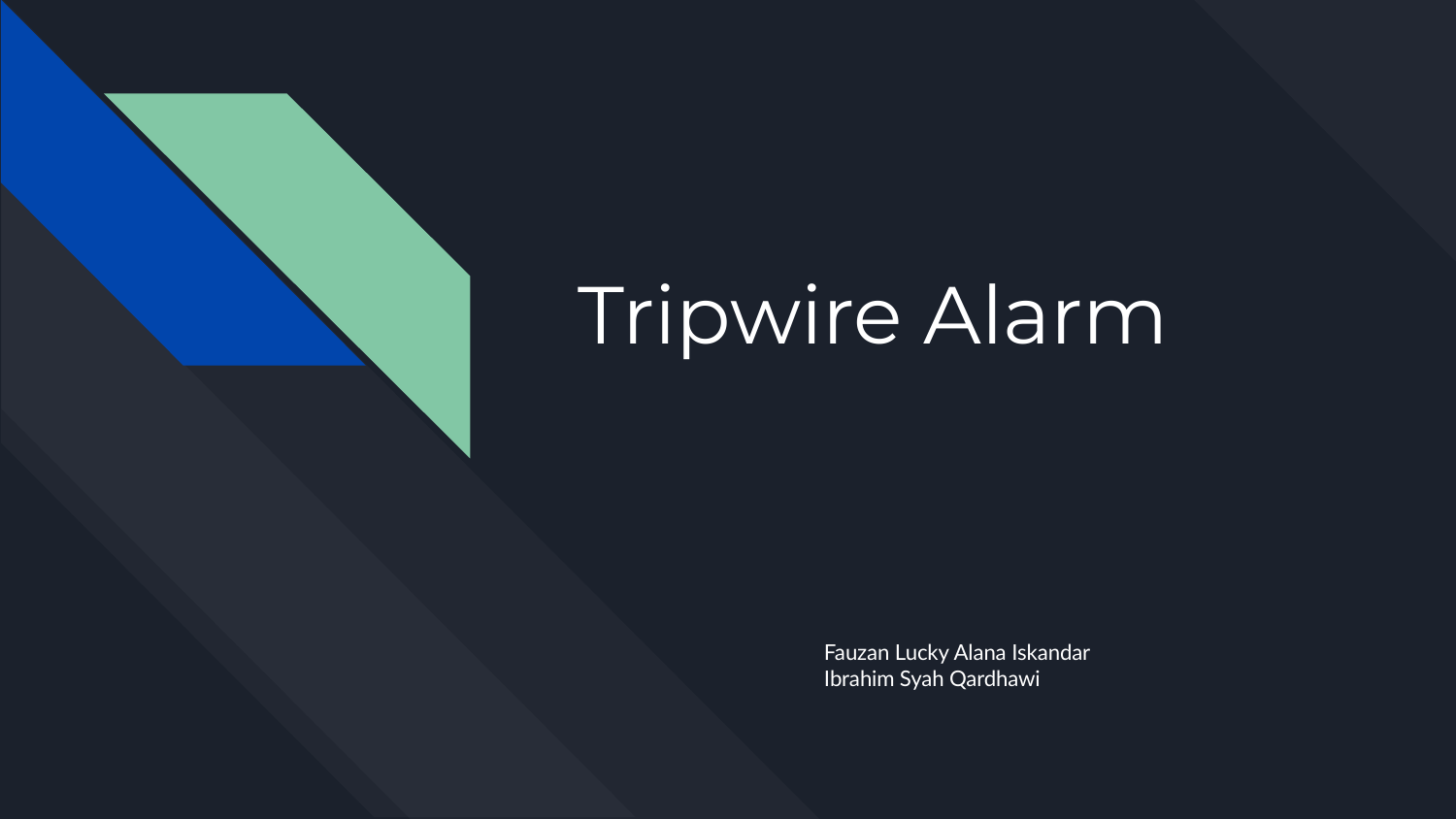

# Tripwire Alarm
Fauzan Lucky Alana Iskandar
Ibrahim Syah Qardhawi